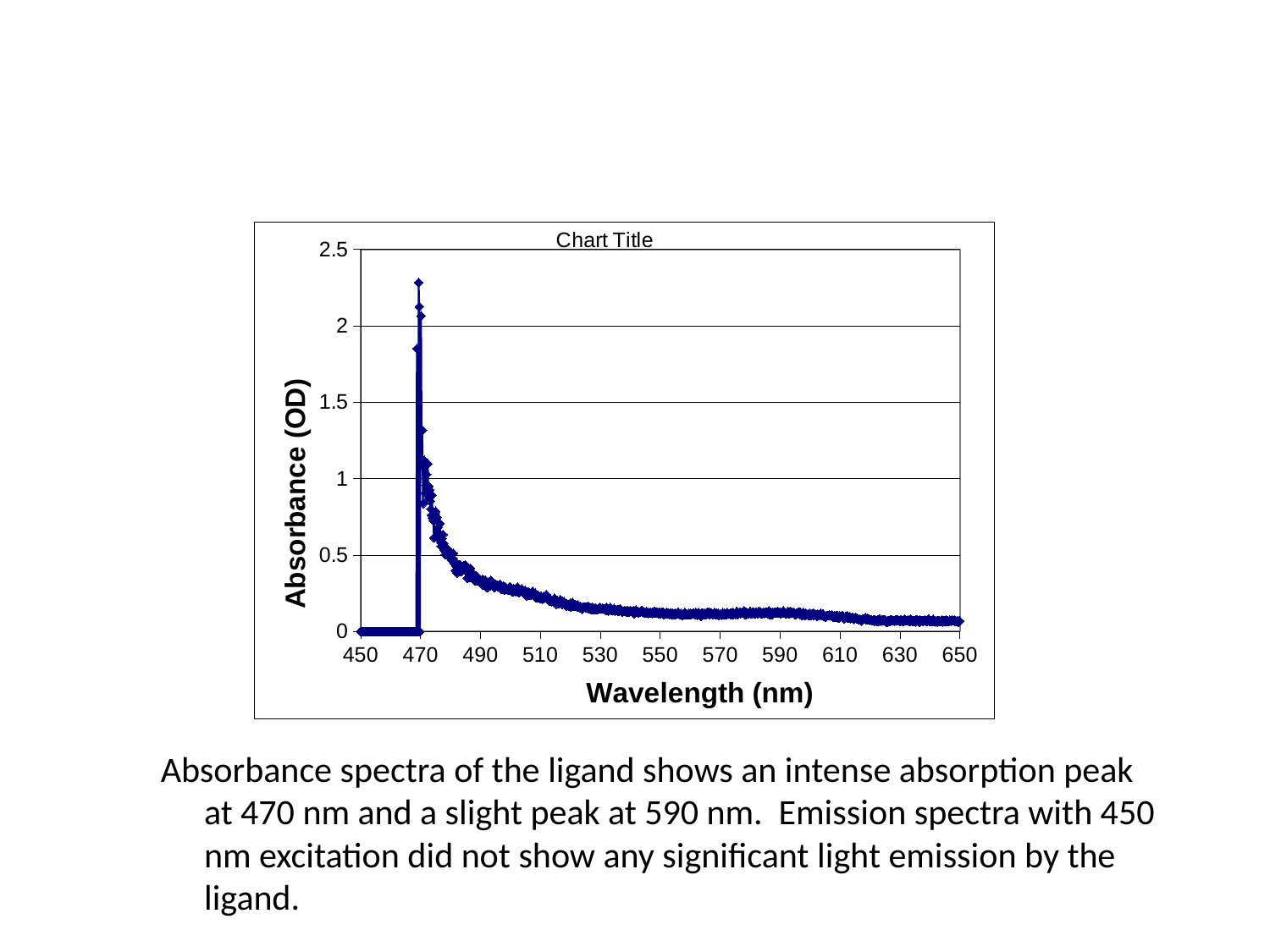

#

### Chart:

| Category |  |
|---|---|
Absorbance spectra of the ligand shows an intense absorption peak at 470 nm and a slight peak at 590 nm.  Emission spectra with 450 nm excitation did not show any significant light emission by the ligand.